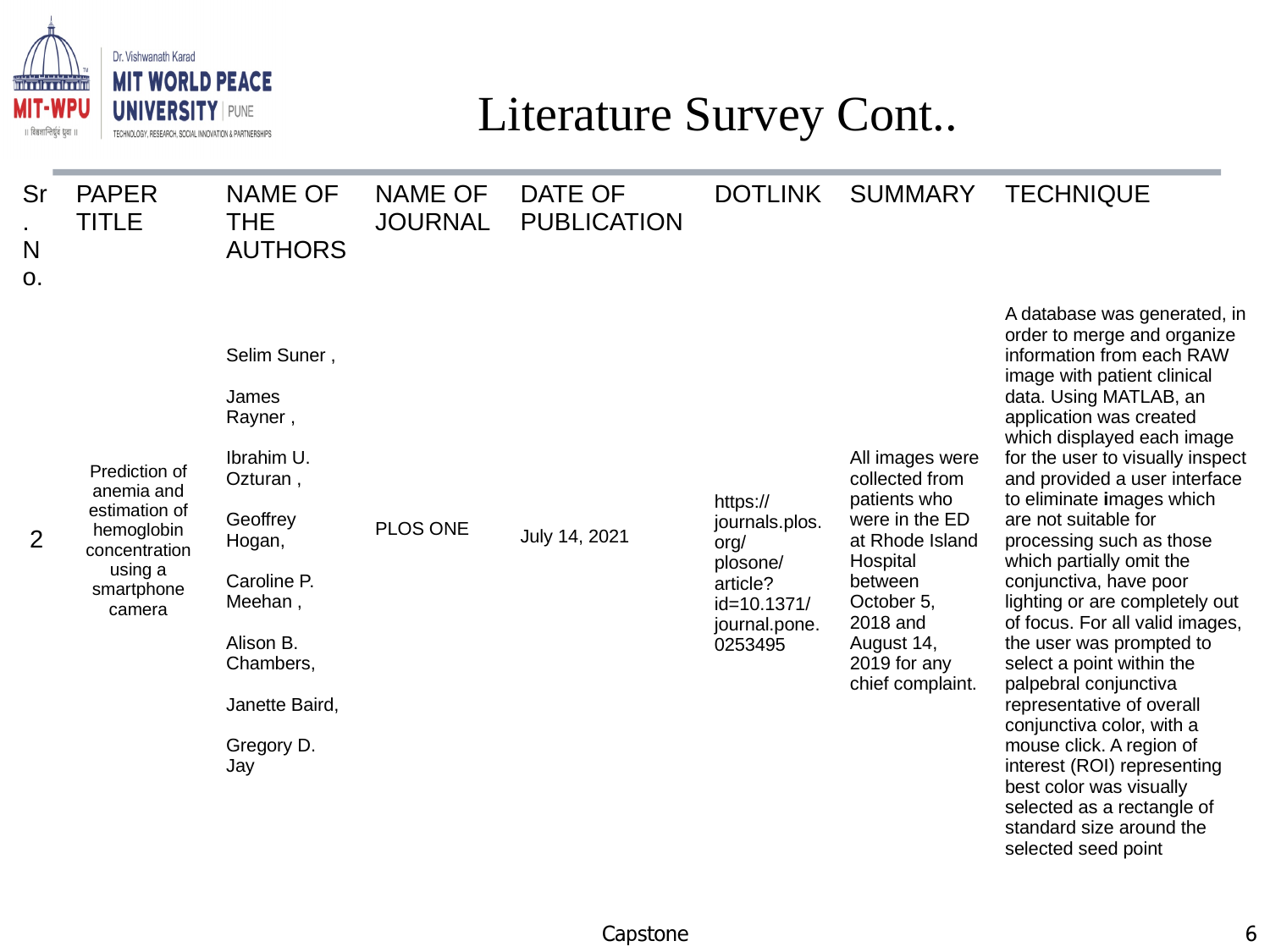

# Literature Survey Cont..
| Sr. No. | PAPER TITLE | NAME OF THE AUTHORS | NAME OF JOURNAL | DATE OF PUBLICATION | DOTLINK | SUMMARY | TECHNIQUE |
| --- | --- | --- | --- | --- | --- | --- | --- |
| 2 | Prediction of anemia and estimation of hemoglobin concentration using a smartphone camera | Selim Suner , James Rayner , Ibrahim U. Ozturan , Geoffrey Hogan, Caroline P. Meehan , Alison B. Chambers, Janette Baird, Gregory D. Jay | PLOS ONE | July 14, 2021 | https://journals.plos.org/plosone/article?id=10.1371/journal.pone.0253495 | All images were collected from patients who were in the ED at Rhode Island Hospital between October 5, 2018 and August 14, 2019 for any chief complaint. | A database was generated, in order to merge and organize information from each RAW image with patient clinical data. Using MATLAB, an application was created which displayed each image for the user to visually inspect and provided a user interface to eliminate images which are not suitable for processing such as those which partially omit the conjunctiva, have poor lighting or are completely out of focus. For all valid images, the user was prompted to select a point within the palpebral conjunctiva representative of overall conjunctiva color, with a mouse click. A region of interest (ROI) representing best color was visually selected as a rectangle of standard size around the selected seed point |

Capstone
6